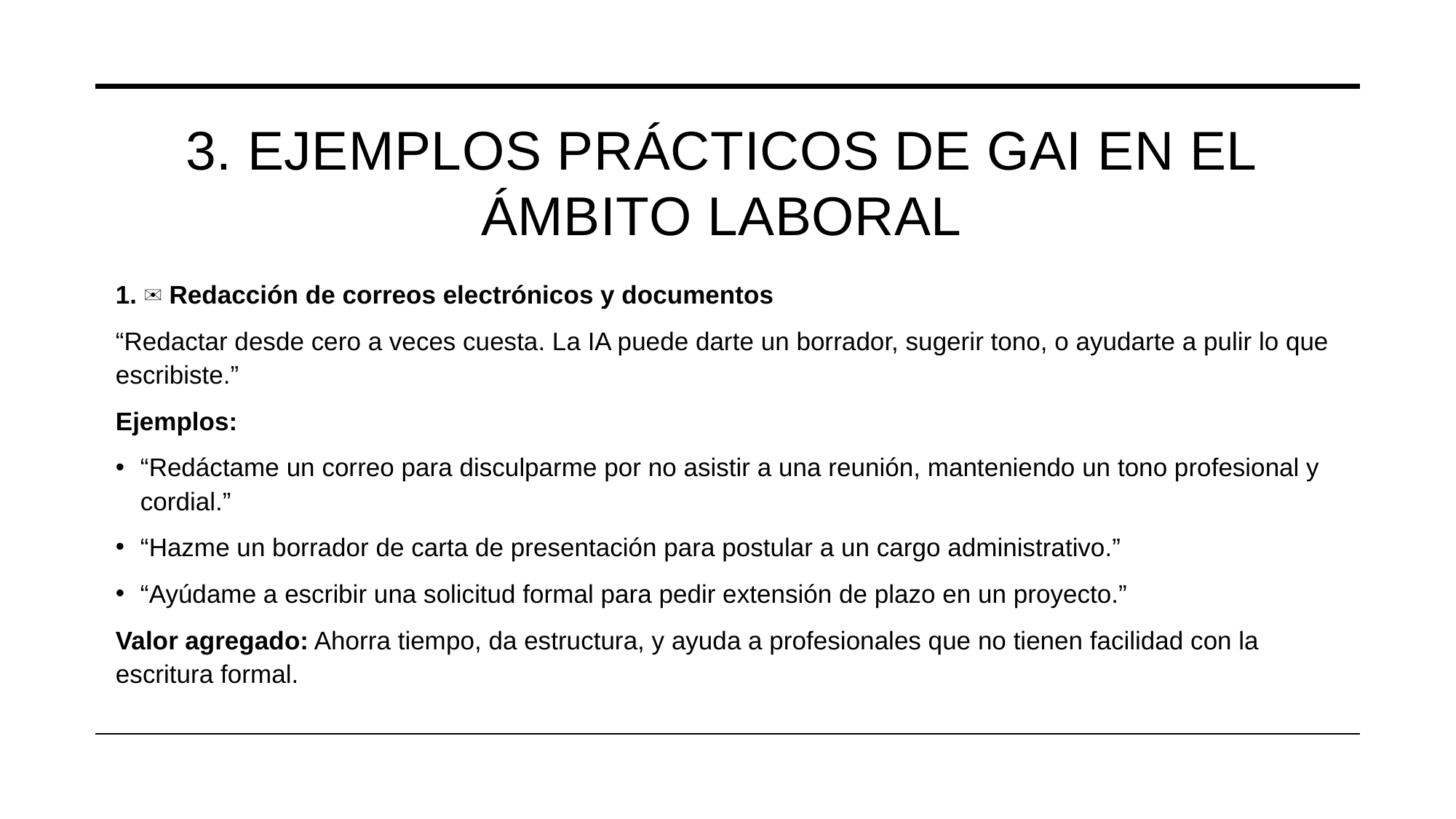

# 3. Ejemplos prácticos de GAI en el ámbito laboral

1. ✉️ Redacción de correos electrónicos y documentos
“Redactar desde cero a veces cuesta. La IA puede darte un borrador, sugerir tono, o ayudarte a pulir lo que escribiste.”
Ejemplos:
“Redáctame un correo para disculparme por no asistir a una reunión, manteniendo un tono profesional y cordial.”
“Hazme un borrador de carta de presentación para postular a un cargo administrativo.”
“Ayúdame a escribir una solicitud formal para pedir extensión de plazo en un proyecto.”
Valor agregado: Ahorra tiempo, da estructura, y ayuda a profesionales que no tienen facilidad con la escritura formal.